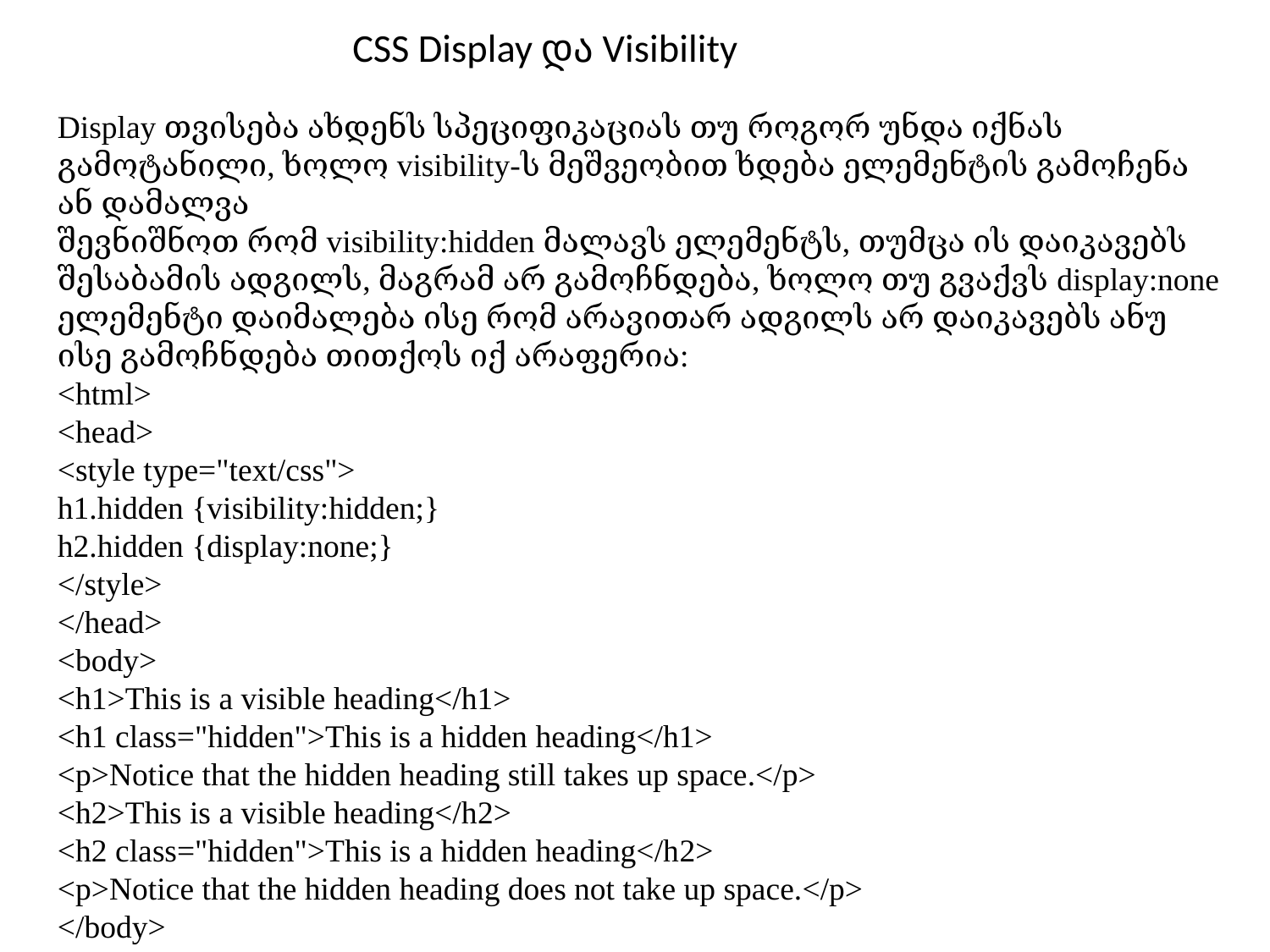

# CSS Display და Visibility
Display თვისება ახდენს სპეციფიკაციას თუ როგორ უნდა იქნას გამოტანილი, ხოლო visibility-ს მეშვეობით ხდება ელემენტის გამოჩენა ან დამალვა
შევნიშნოთ რომ visibility:hidden მალავს ელემენტს, თუმცა ის დაიკავებს შესაბამის ადგილს, მაგრამ არ გამოჩნდება, ხოლო თუ გვაქვს display:none ელემენტი დაიმალება ისე რომ არავითარ ადგილს არ დაიკავებს ანუ ისე გამოჩნდება თითქოს იქ არაფერია:
<html>
<head>
<style type="text/css">
h1.hidden {visibility:hidden;}
h2.hidden {display:none;}
</style>
</head>
<body>
<h1>This is a visible heading</h1>
<h1 class="hidden">This is a hidden heading</h1>
<p>Notice that the hidden heading still takes up space.</p>
<h2>This is a visible heading</h2>
<h2 class="hidden">This is a hidden heading</h2>
<p>Notice that the hidden heading does not take up space.</p>
</body>
</html>